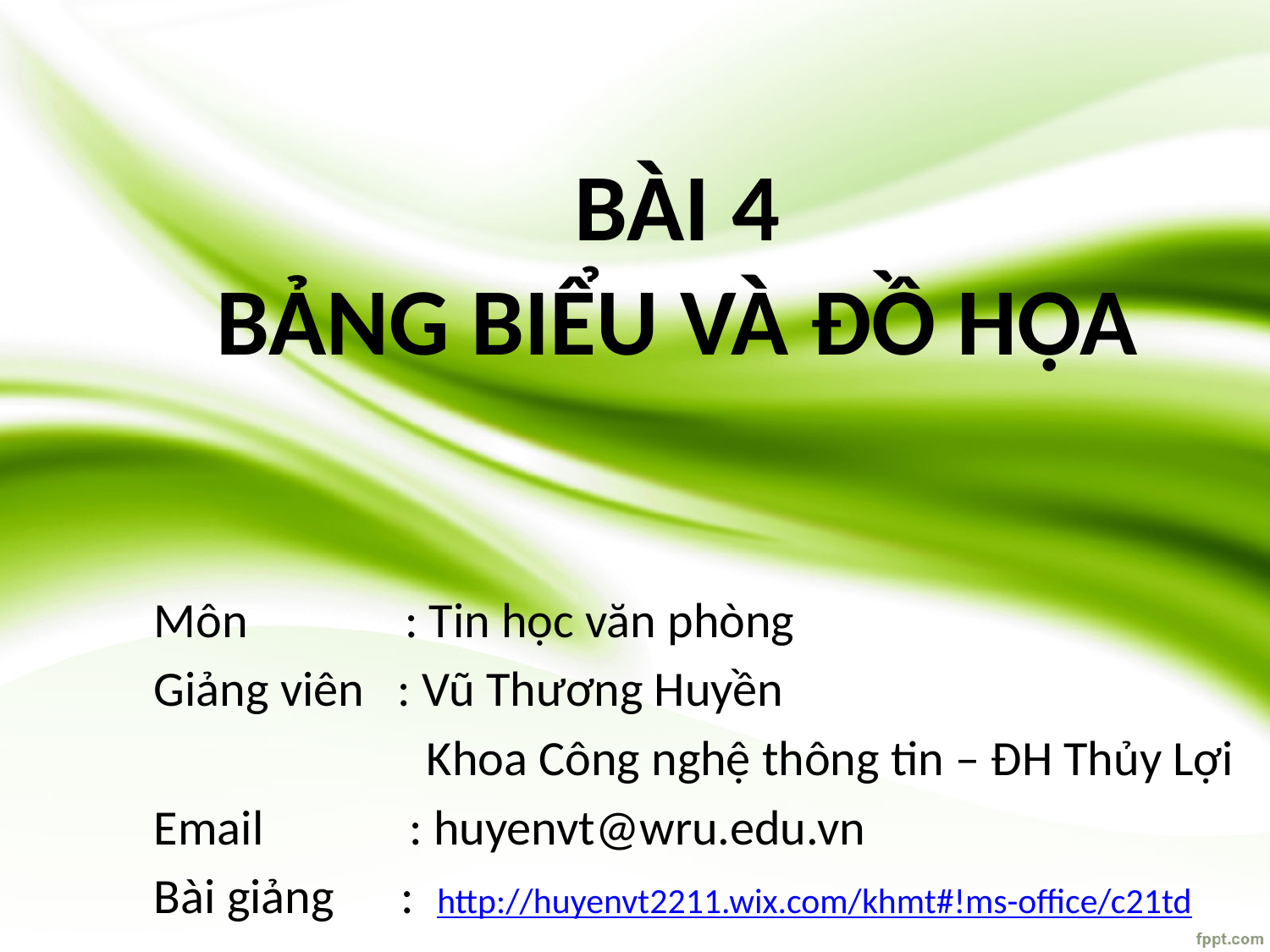

# BÀI 4 BẢNG BIỂU VÀ ĐỒ HỌA
Môn              : Tin học văn phòng
Giảng viên   : Vũ Thương Huyền
	             Khoa Công nghệ thông tin – ĐH Thủy Lợi
Email             : huyenvt@wru.edu.vn
Bài giảng      :  http://huyenvt2211.wix.com/khmt#!ms-office/c21td